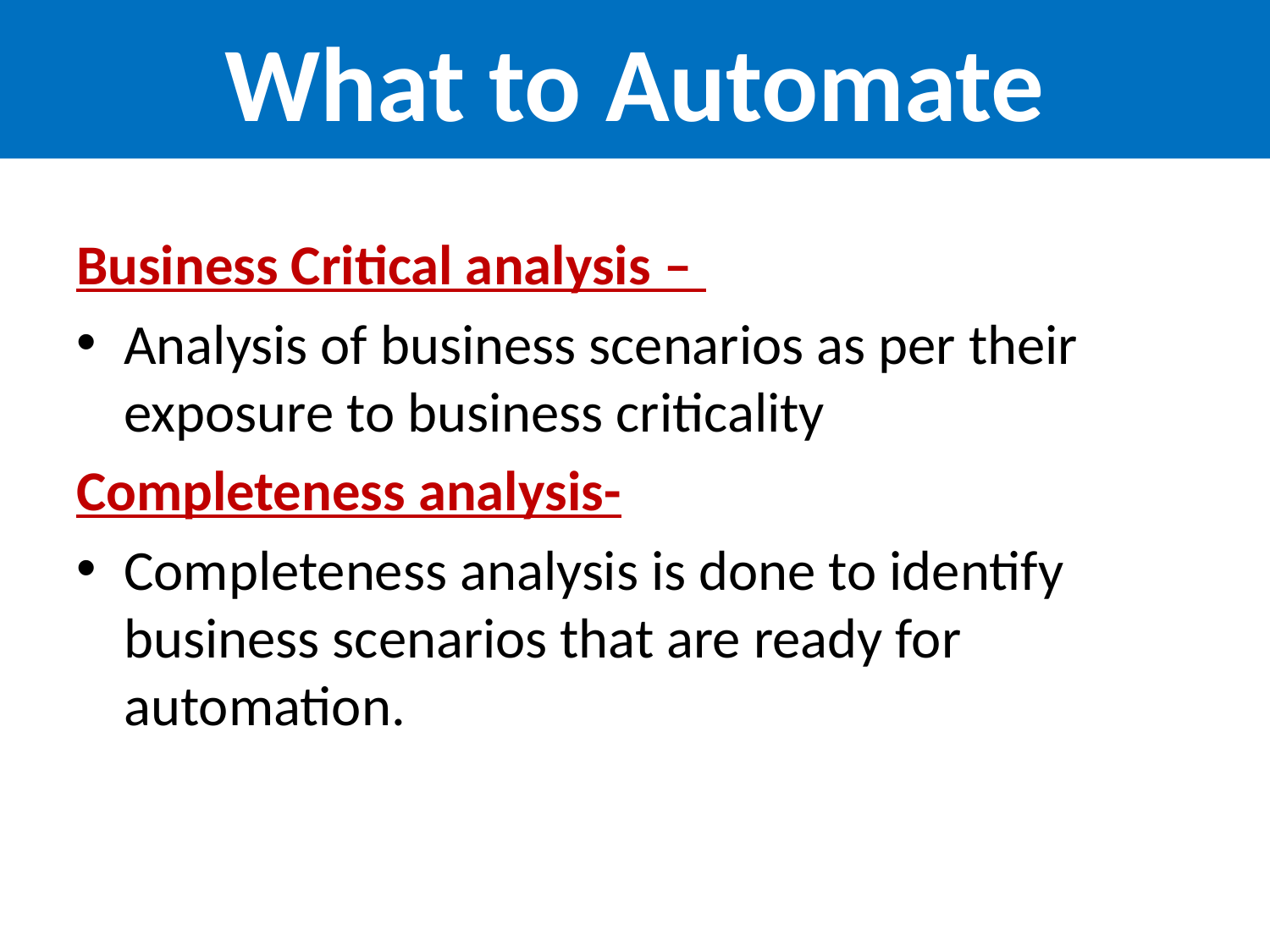

# What to Automate
Business Critical analysis –
Analysis of business scenarios as per their exposure to business criticality
Completeness analysis-
Completeness analysis is done to identify business scenarios that are ready for automation.